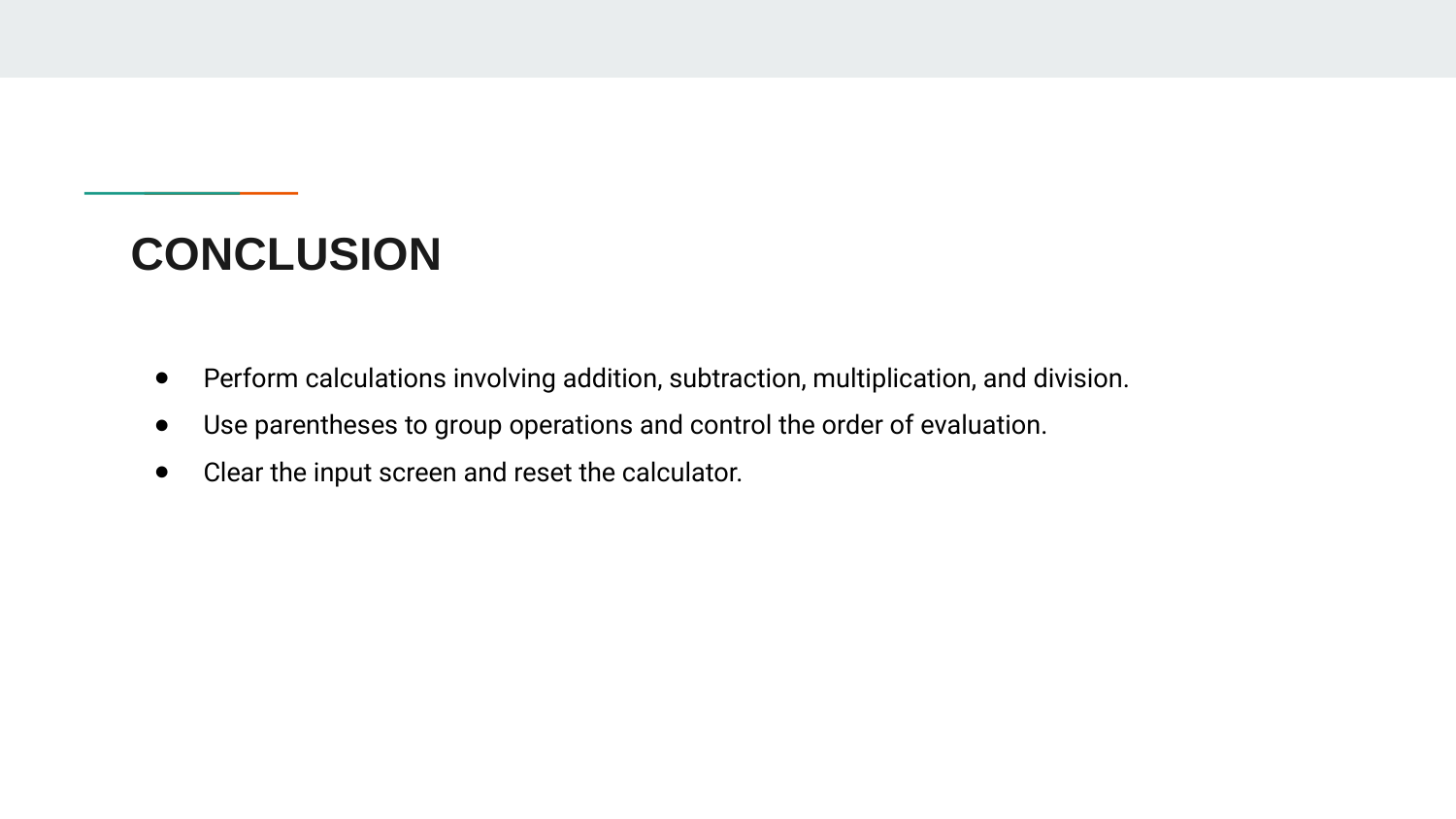

# CONCLUSION
Perform calculations involving addition, subtraction, multiplication, and division.
Use parentheses to group operations and control the order of evaluation.
Clear the input screen and reset the calculator.